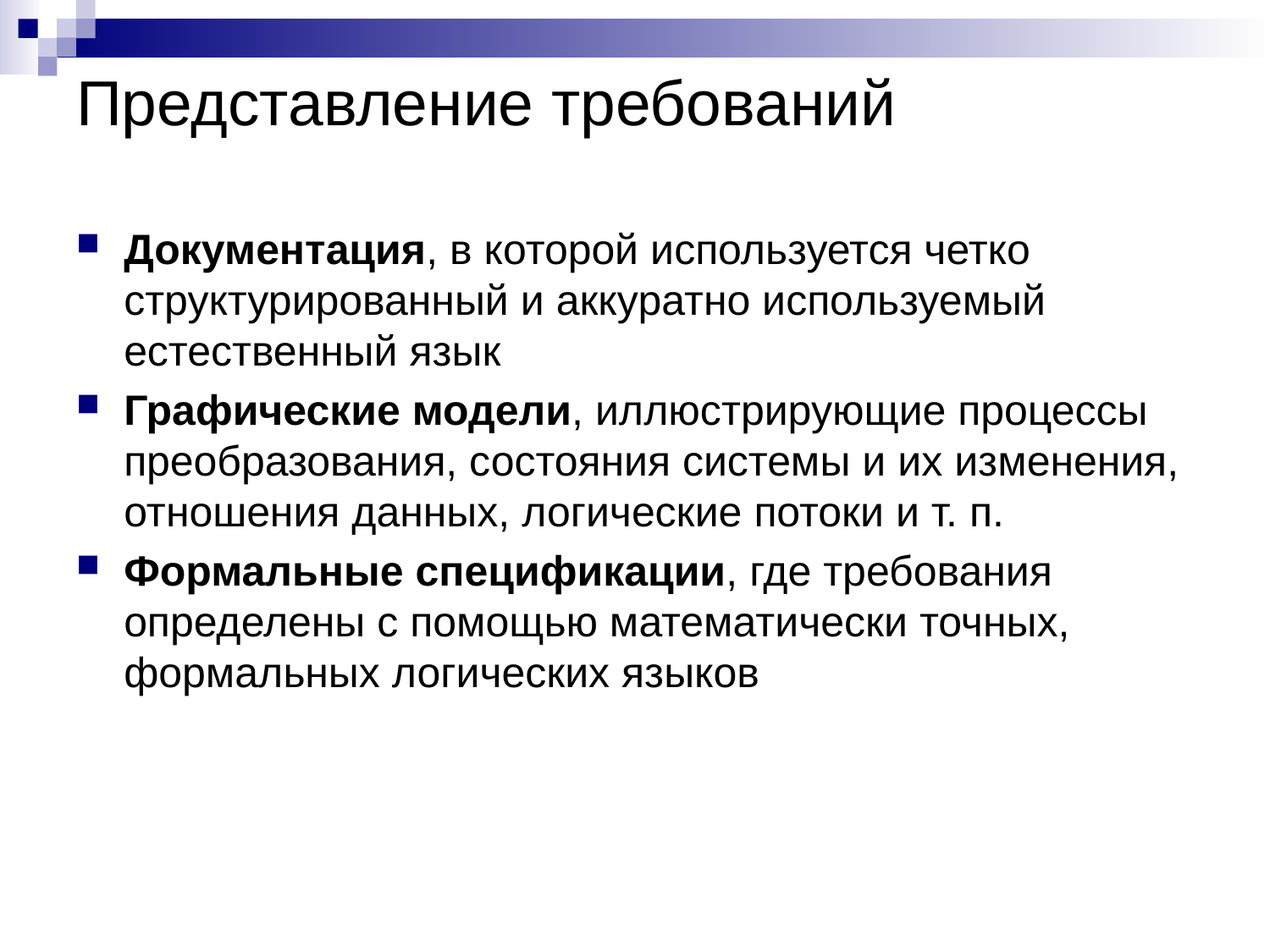

# Представление требований
Документация, в которой используется четко структурированный и аккуратно используемый естественный язык
Графические модели, иллюстрирующие процессы преобразования, состояния системы и их изменения, отношения данных, логические потоки и т. п.
Формальные спецификации, где требования определены с помощью математически точных, формальных логических языков